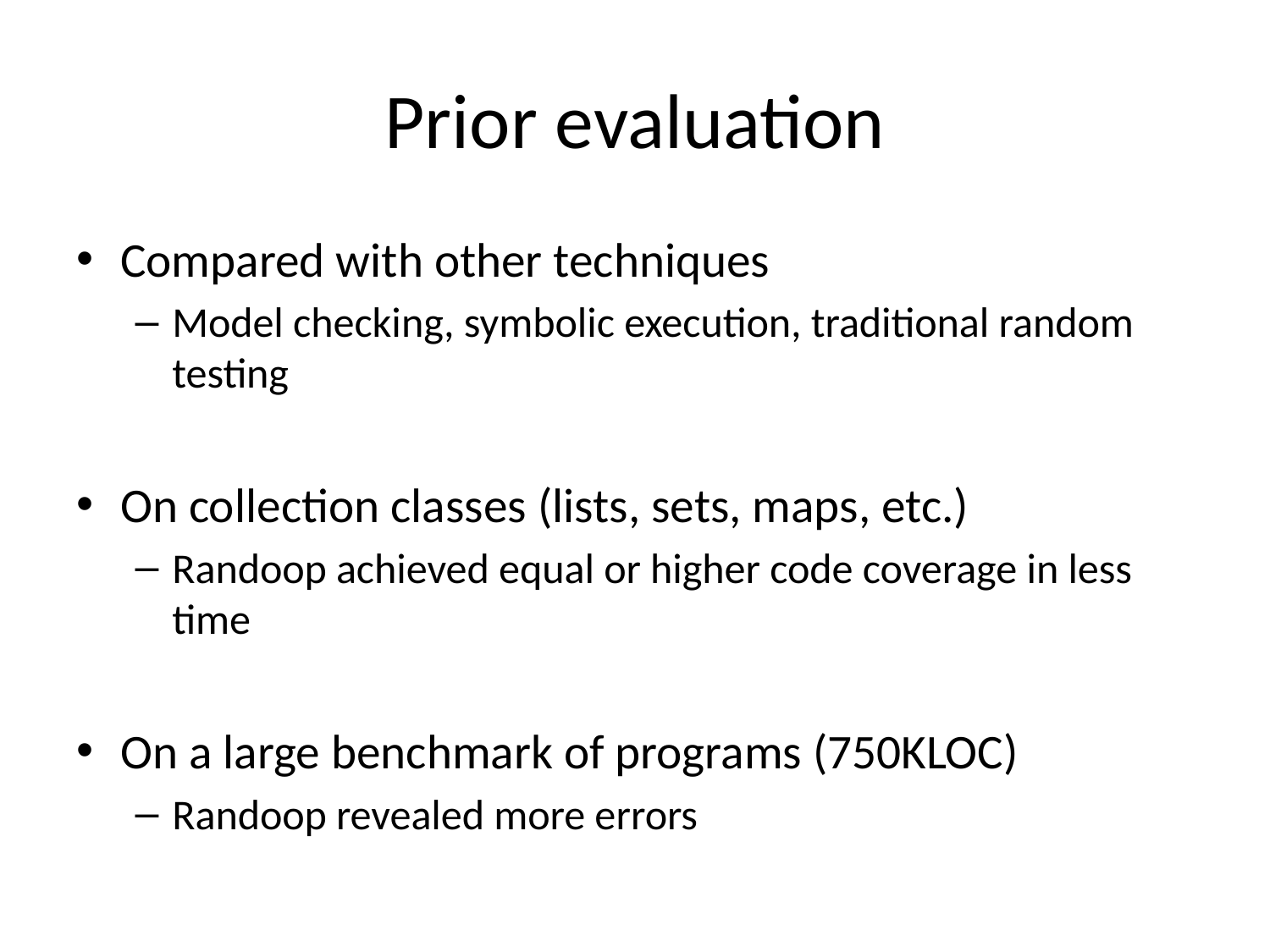

# Prior evaluation
Compared with other techniques
Model checking, symbolic execution, traditional random testing

On collection classes (lists, sets, maps, etc.)
Randoop achieved equal or higher code coverage in less time

On a large benchmark of programs (750KLOC)
Randoop revealed more errors